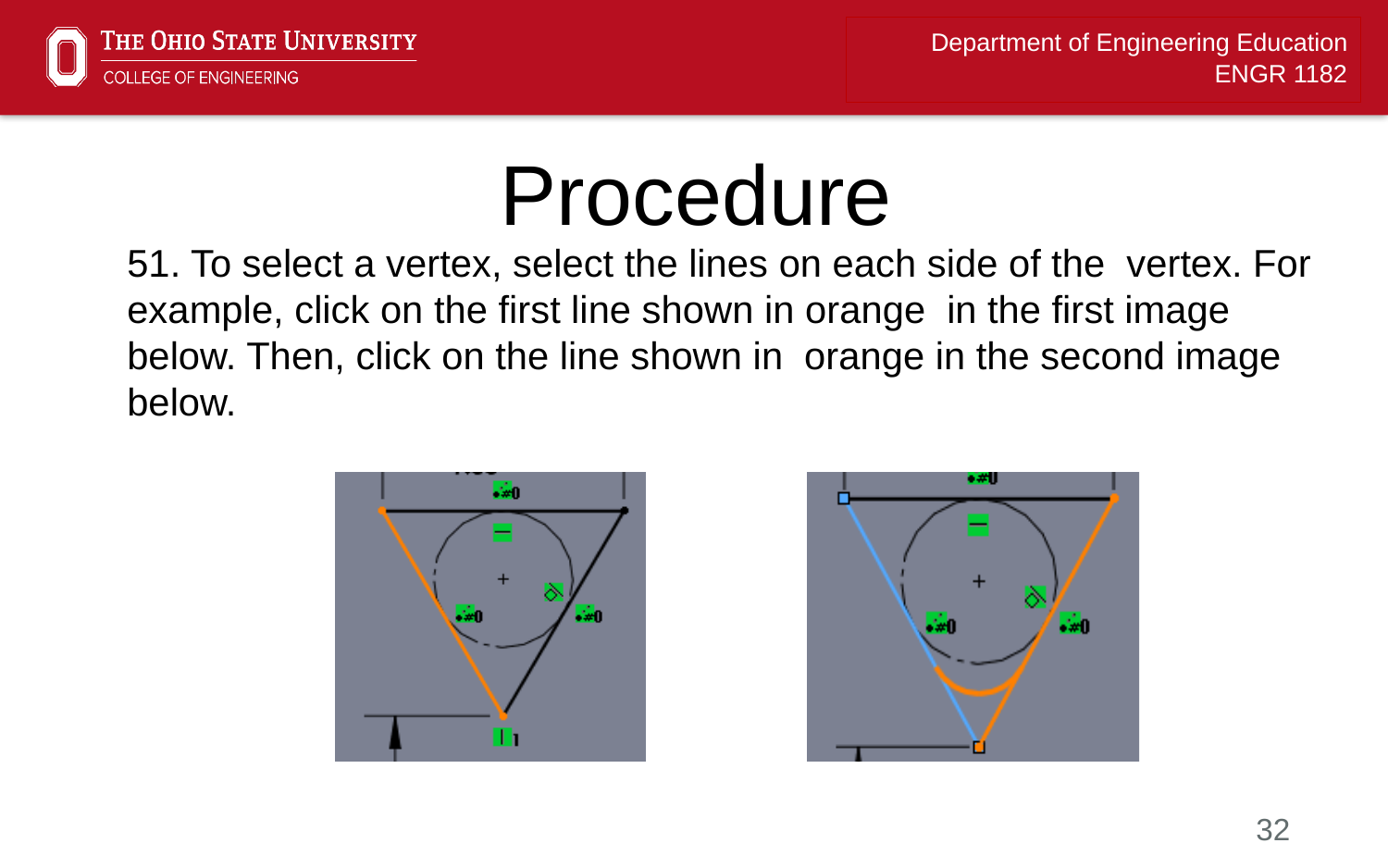

# Procedure
51. To select a vertex, select the lines on each side of the  vertex. For example, click on the first line shown in orange  in the first image below. Then, click on the line shown in  orange in the second image below.